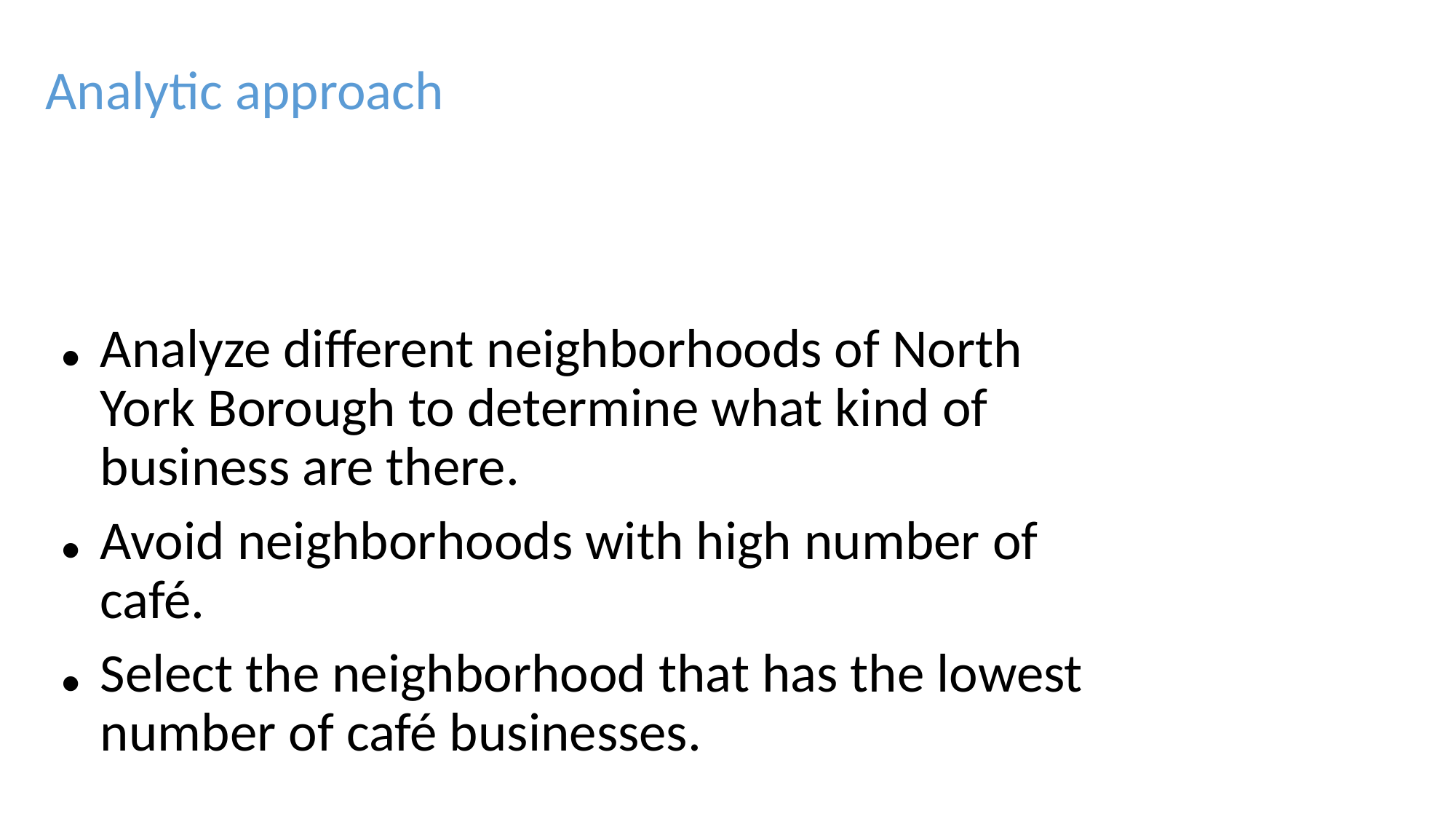

Analyze different neighborhoods of North York Borough to determine what kind of business are there.
Avoid neighborhoods with high number of café.
Select the neighborhood that has the lowest number of café businesses.

Analytic approach